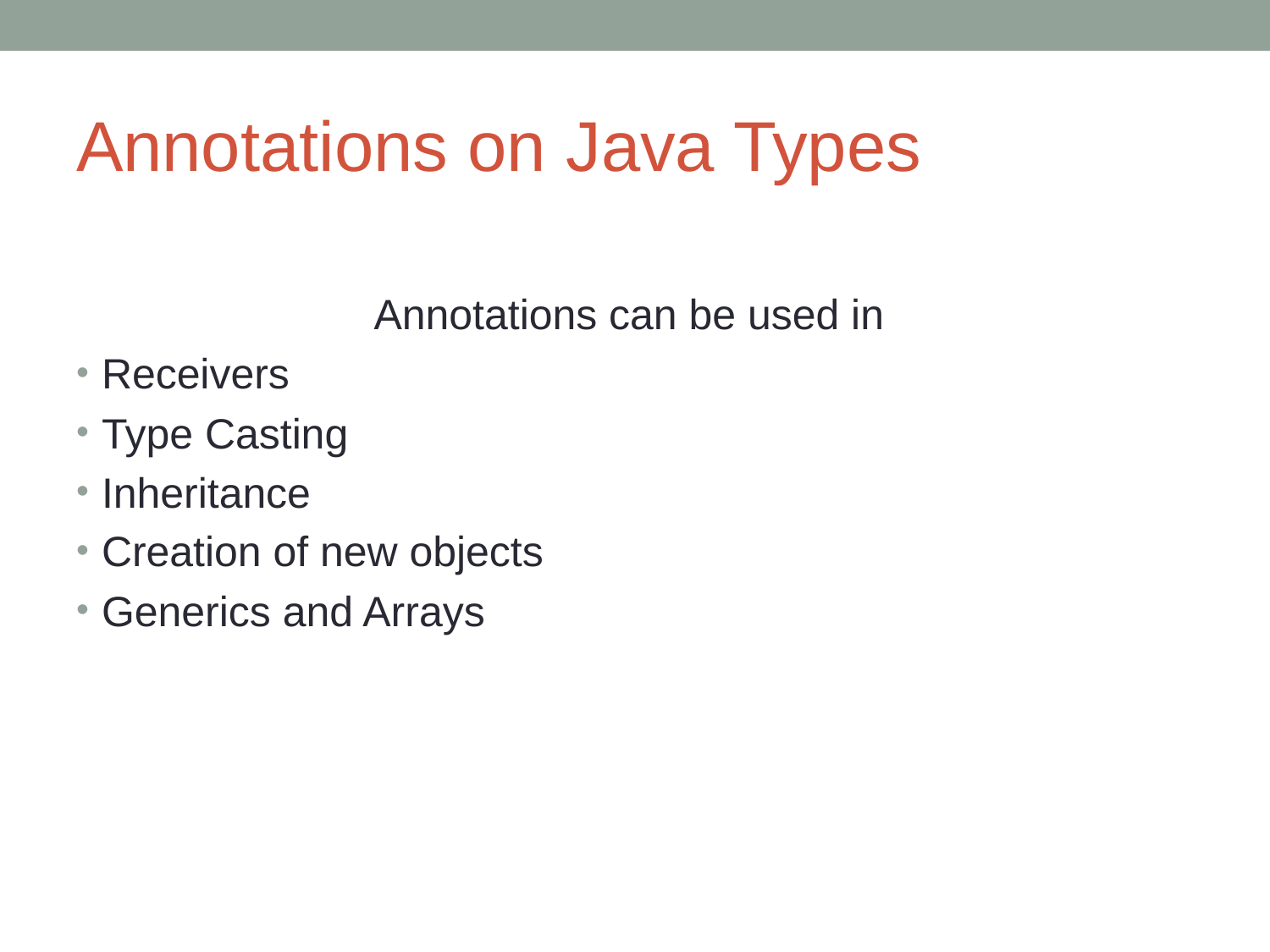

# Annotations on Java Types

Annotations can be used in
Receivers
Type Casting
Inheritance
Creation of new objects
Generics and Arrays